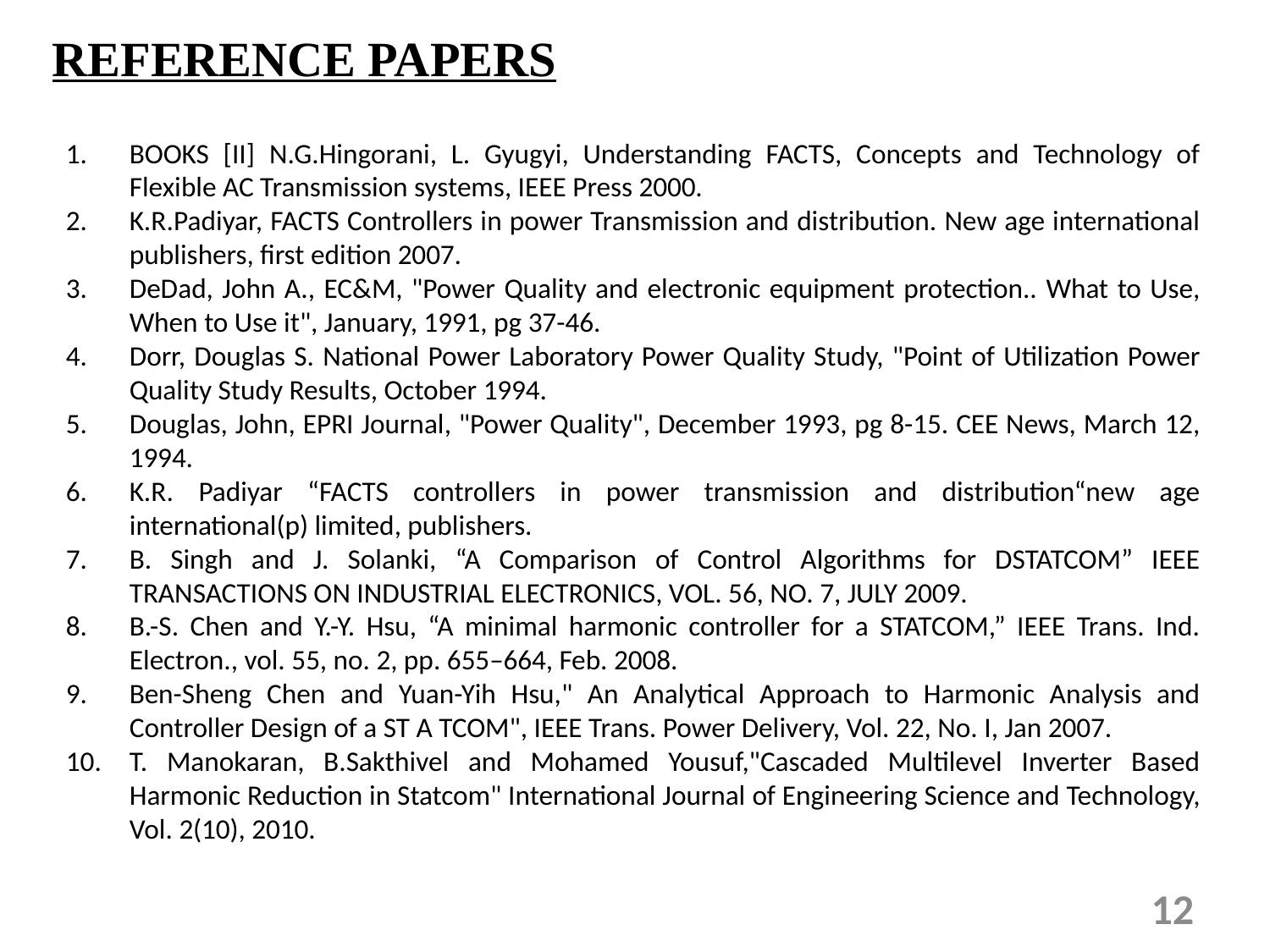

# REFERENCE PAPERS

BOOKS [II] N.G.Hingorani, L. Gyugyi, Understanding FACTS, Concepts and Technology of Flexible AC Transmission systems, IEEE Press 2000.
K.R.Padiyar, FACTS Controllers in power Transmission and distribution. New age international publishers, first edition 2007.
DeDad, John A., EC&M, "Power Quality and electronic equipment protection.. What to Use, When to Use it", January, 1991, pg 37-46.
Dorr, Douglas S. National Power Laboratory Power Quality Study, "Point of Utilization Power Quality Study Results, October 1994.
Douglas, John, EPRI Journal, "Power Quality", December 1993, pg 8-15. CEE News, March 12, 1994.
K.R. Padiyar “FACTS controllers in power transmission and distribution“new age international(p) limited, publishers.
B. Singh and J. Solanki, “A Comparison of Control Algorithms for DSTATCOM” IEEE TRANSACTIONS ON INDUSTRIAL ELECTRONICS, VOL. 56, NO. 7, JULY 2009.
B.-S. Chen and Y.-Y. Hsu, “A minimal harmonic controller for a STATCOM,” IEEE Trans. Ind. Electron., vol. 55, no. 2, pp. 655–664, Feb. 2008.
Ben-Sheng Chen and Yuan-Yih Hsu," An Analytical Approach to Harmonic Analysis and Controller Design of a ST A TCOM", IEEE Trans. Power Delivery, Vol. 22, No. I, Jan 2007.
T. Manokaran, B.Sakthivel and Mohamed Yousuf,"Cascaded Multilevel Inverter Based Harmonic Reduction in Statcom" International Journal of Engineering Science and Technology, Vol. 2(10), 2010.

12